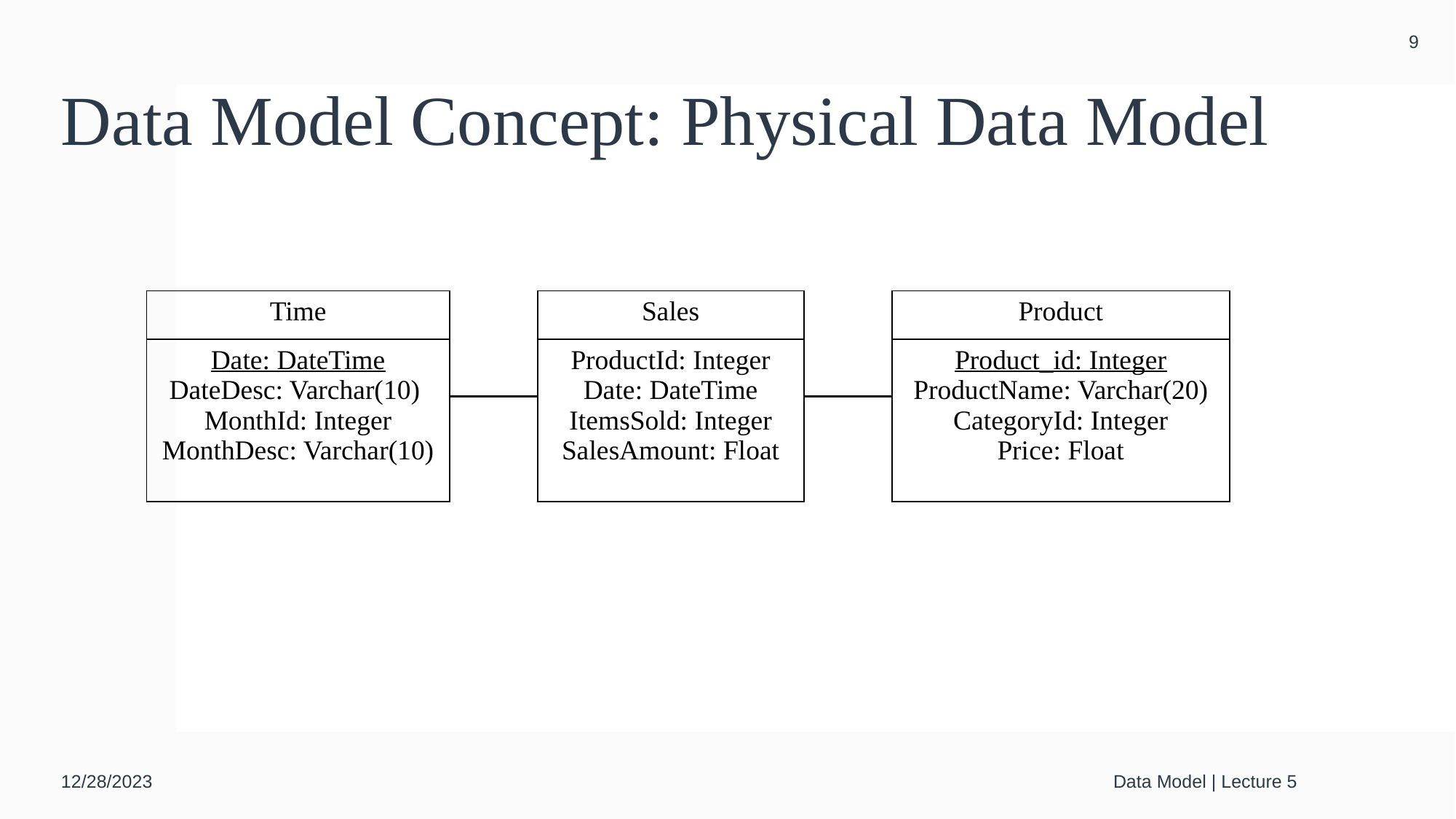

9
# Data Model Concept: Physical Data Model

| Product |
| --- |
| Product\_id: Integer ProductName: Varchar(20) CategoryId: Integer Price: Float |
| Sales |
| --- |
| ProductId: Integer Date: DateTime ItemsSold: Integer SalesAmount: Float |
| Time |
| --- |
| Date: DateTime DateDesc: Varchar(10) MonthId: Integer MonthDesc: Varchar(10) |
12/28/2023
Data Model | Lecture 5